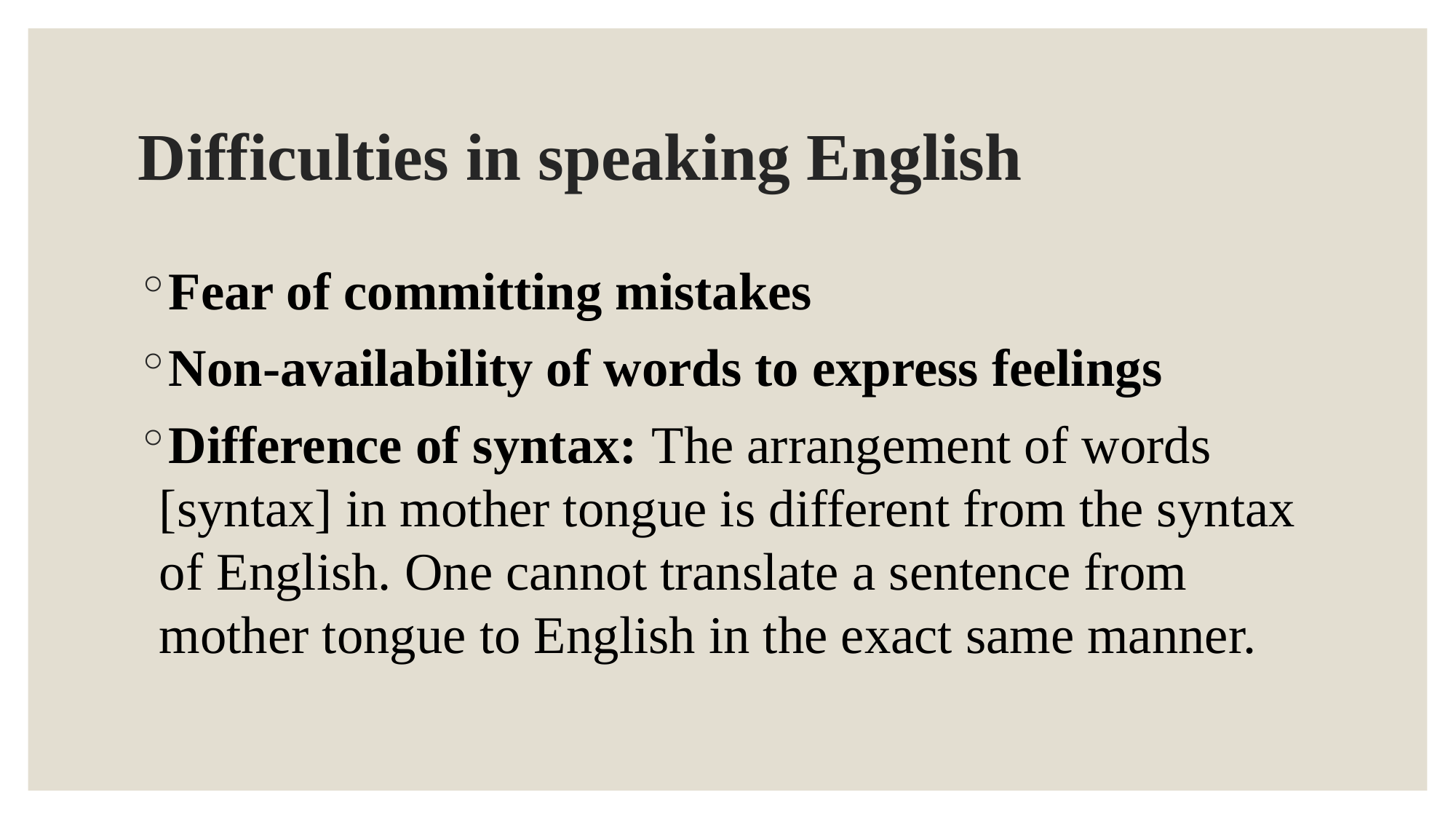

# Difficulties in speaking English
Fear of committing mistakes
Non-availability of words to express feelings
Difference of syntax: The arrangement of words [syntax] in mother tongue is different from the syntax of English. One cannot translate a sentence from mother tongue to English in the exact same manner.